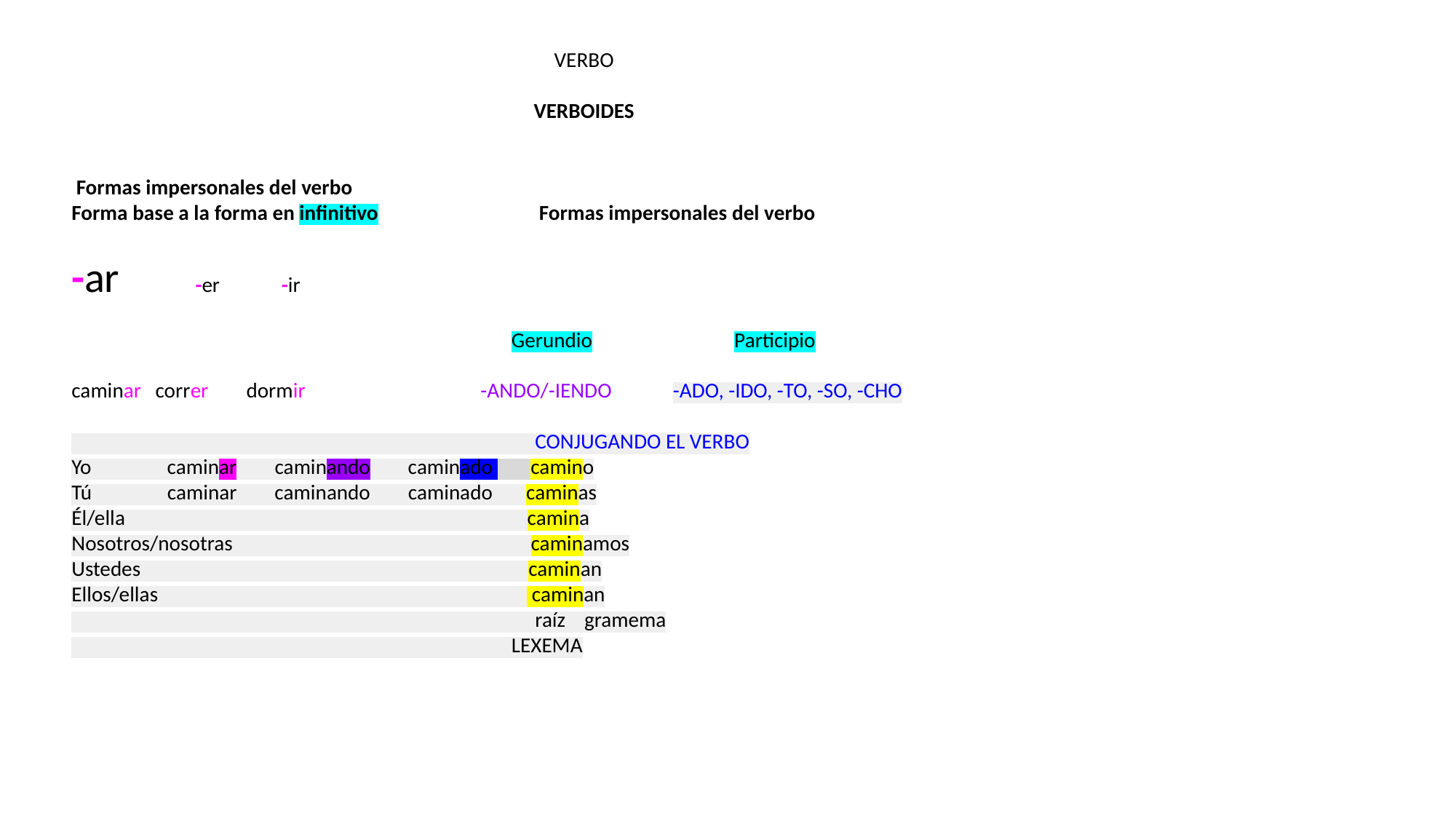

VERBO

VERBOIDES

 Formas impersonales del verbo
Forma base a la forma en infinitivo                                  Formas impersonales del verbo

-ar               -er             -ir

                                                                                             Gerundio                              Participio

caminar   correr        dormir                                     -ANDO/-IENDO             -ADO, -IDO, -TO, -SO, -CHO

                                                                                                  CONJUGANDO EL VERBO
Yo                caminar        caminando        caminado        camino
Tú                caminar        caminando        caminado       caminas
Él/ella                                                                                     camina
Nosotros/nosotras                                                               caminamos
Ustedes                                                                                  caminan
Ellos/ellas                                                                               caminan
                                                                                                  raíz    gramema
                                                                                             LEXEMA